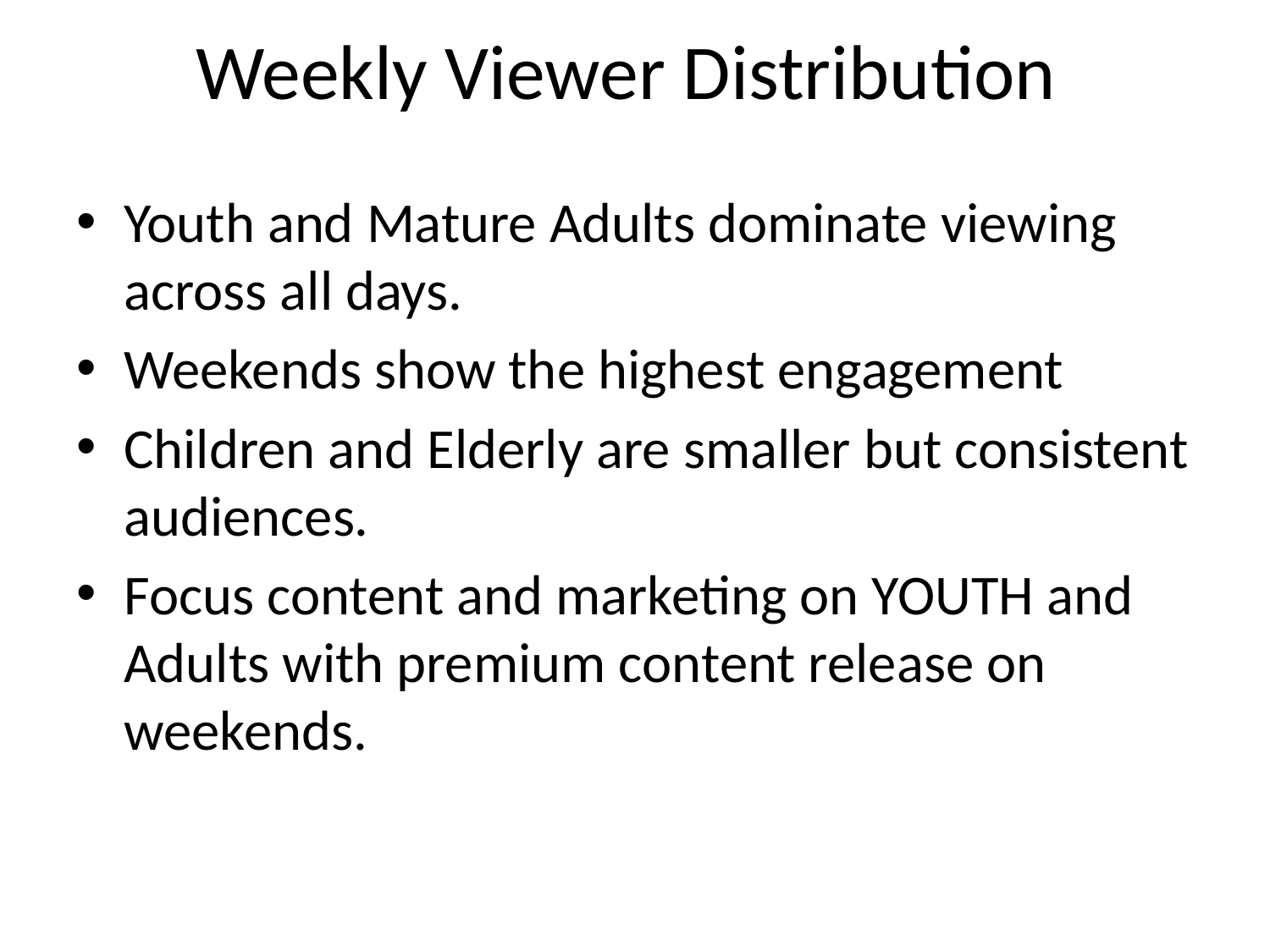

# Weekly Viewer Distribution
Youth and Mature Adults dominate viewing across all days.
Weekends show the highest engagement
Children and Elderly are smaller but consistent audiences.
Focus content and marketing on YOUTH and Adults with premium content release on weekends.